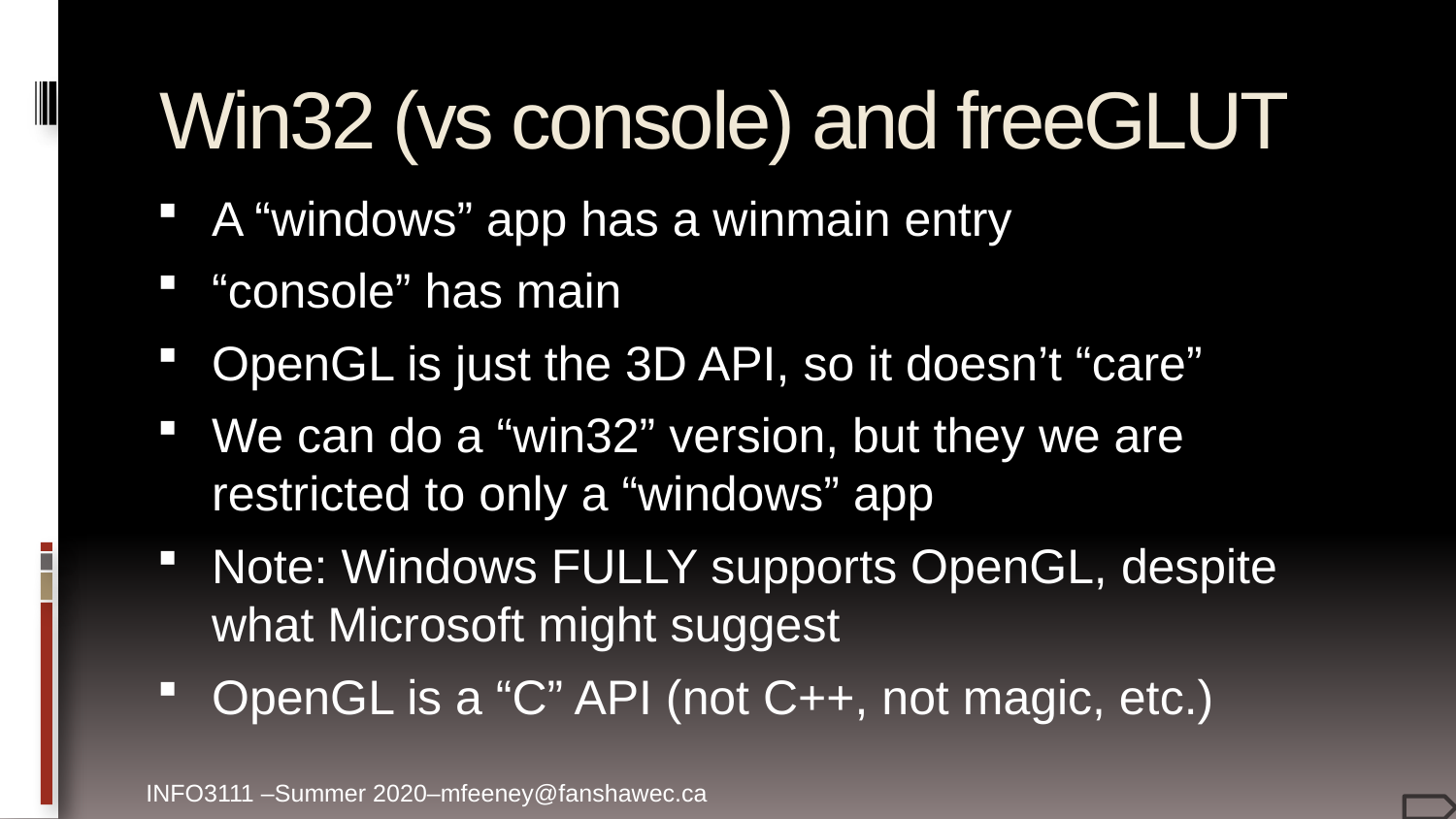

# Win32 (vs console) and freeGLUT
A “windows” app has a winmain entry
“console” has main
OpenGL is just the 3D API, so it doesn’t “care”
We can do a “win32” version, but they we are restricted to only a “windows” app
Note: Windows FULLY supports OpenGL, despite what Microsoft might suggest
OpenGL is a “C” API (not C++, not magic, etc.)